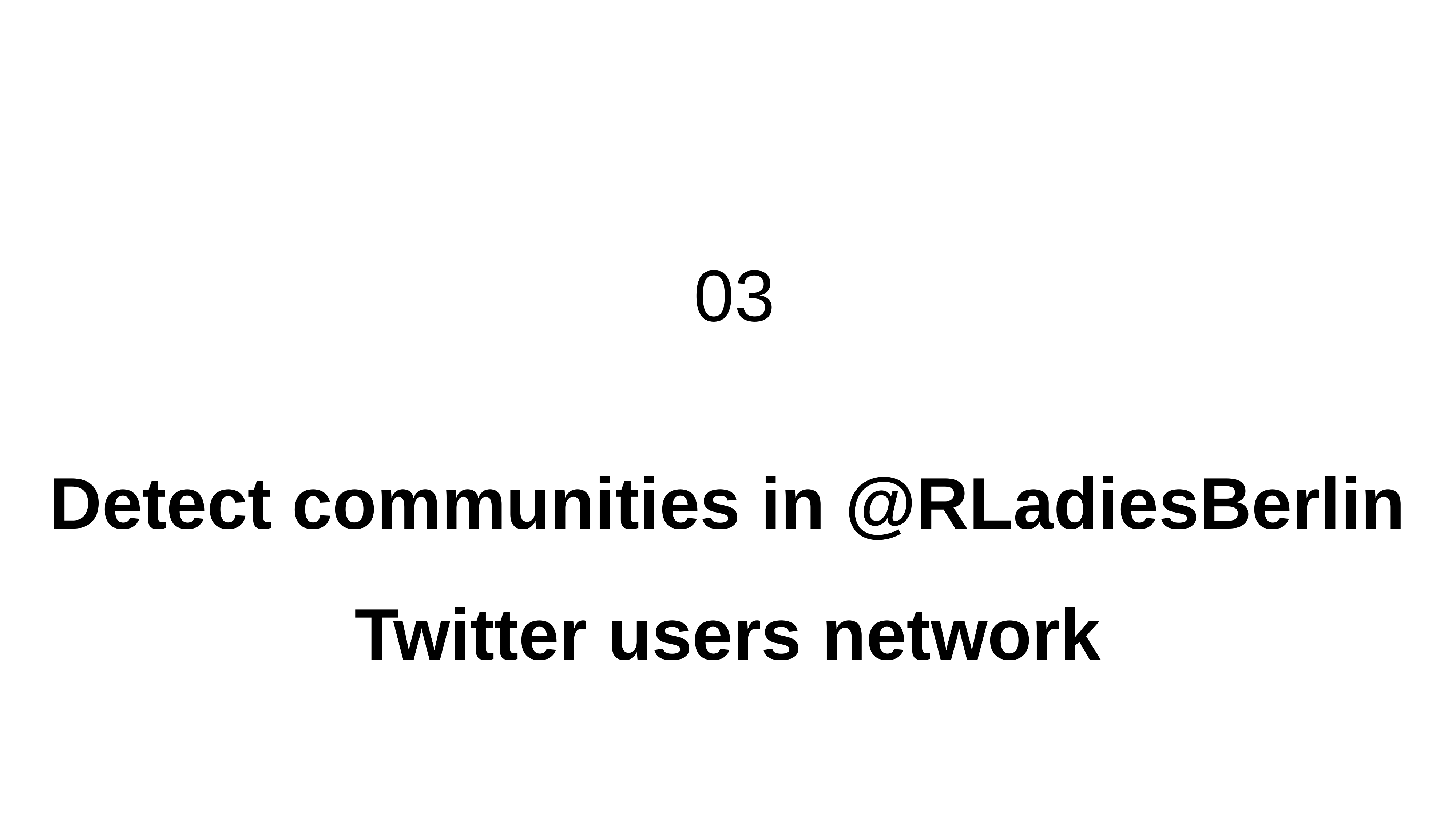

03
Detect communities in @RLadiesBerlin Twitter users network